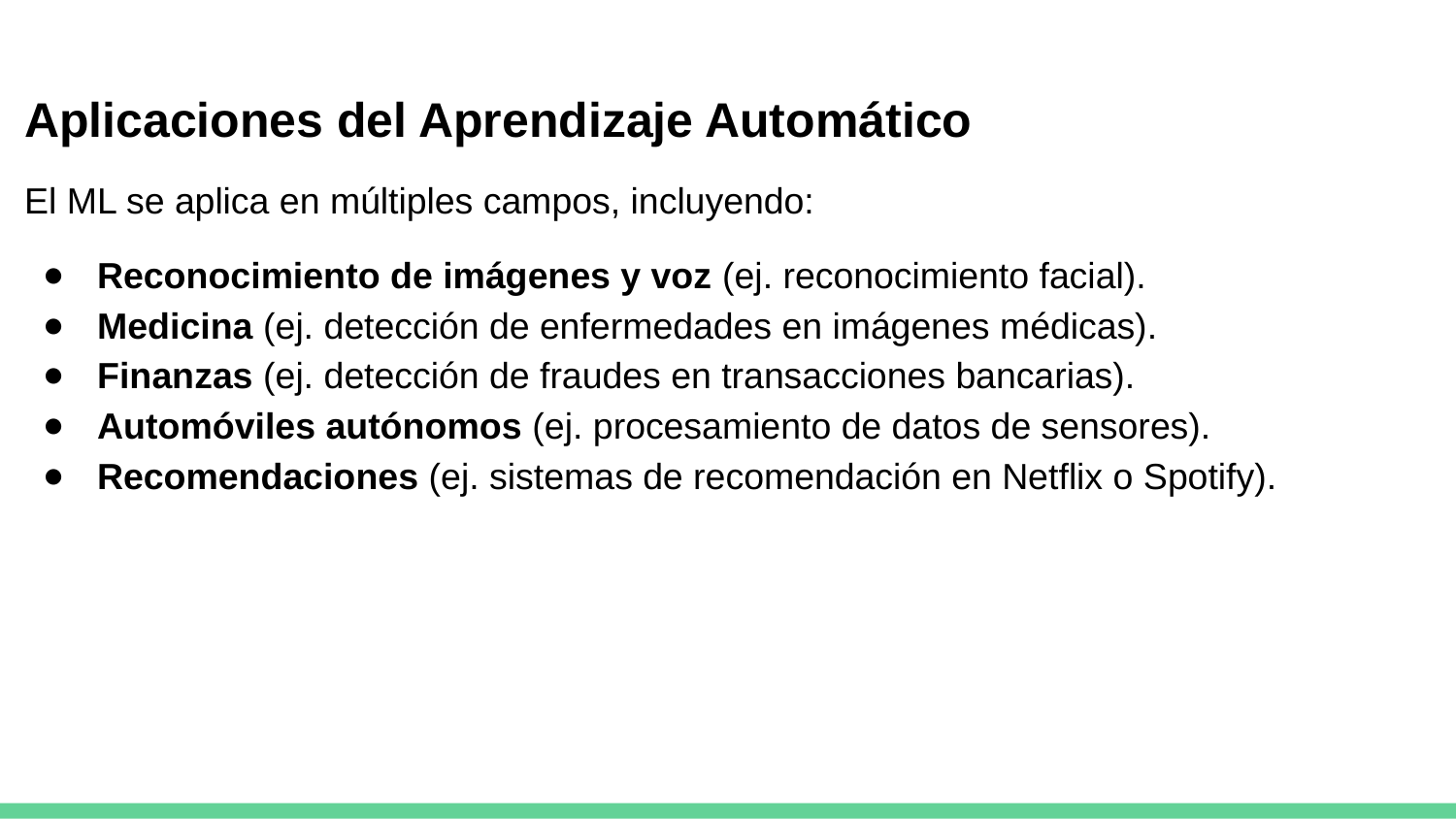

Aplicaciones del Aprendizaje Automático
El ML se aplica en múltiples campos, incluyendo:
Reconocimiento de imágenes y voz (ej. reconocimiento facial).
Medicina (ej. detección de enfermedades en imágenes médicas).
Finanzas (ej. detección de fraudes en transacciones bancarias).
Automóviles autónomos (ej. procesamiento de datos de sensores).
Recomendaciones (ej. sistemas de recomendación en Netflix o Spotify).